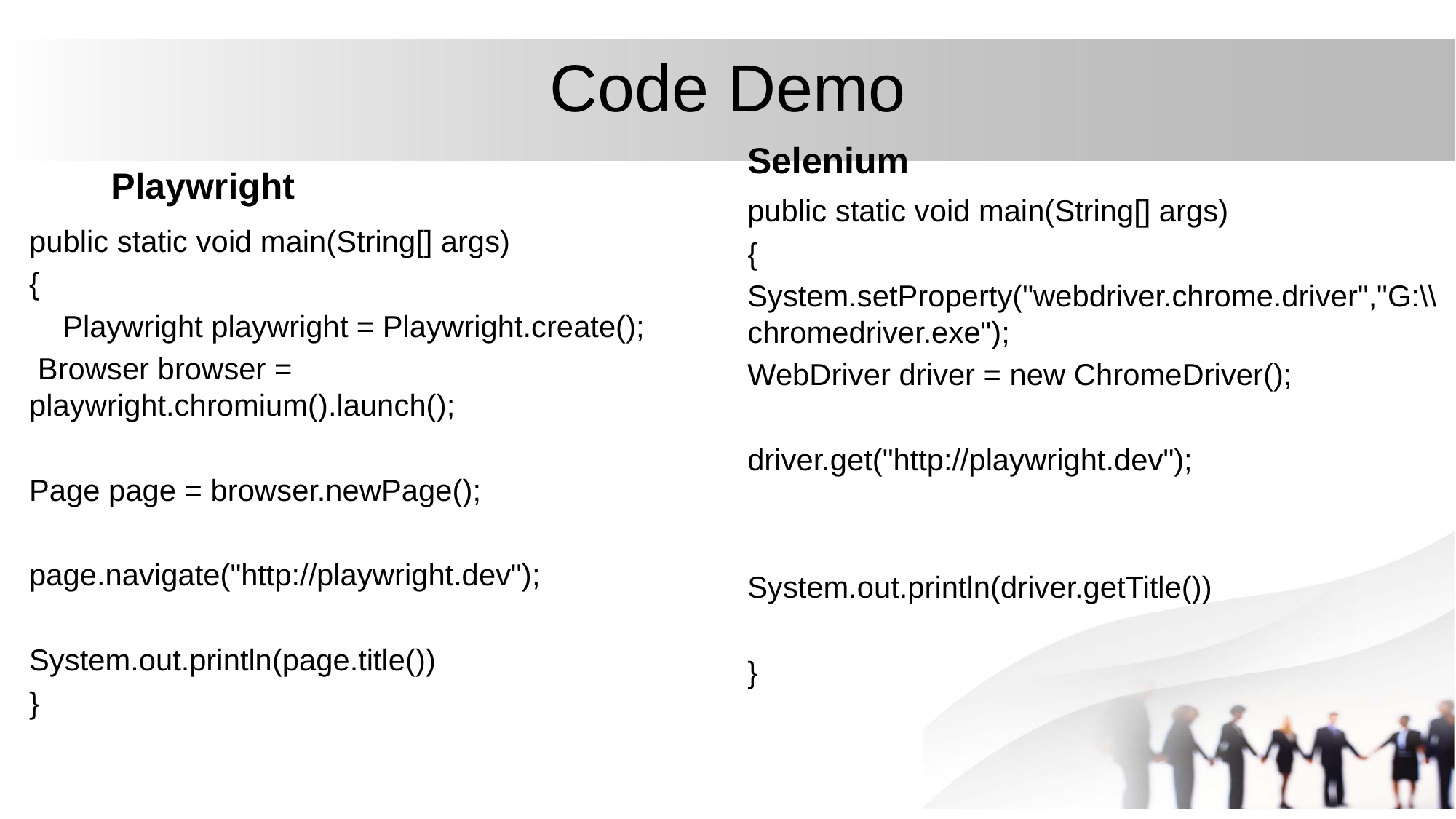

# Code Demo
Selenium
public static void main(String[] args)
{
System.setProperty("webdriver.chrome.driver","G:\\chromedriver.exe");
WebDriver driver = new ChromeDriver();

driver.get("http://playwright.dev");

System.out.println(driver.getTitle())

}

}

Playwright
public static void main(String[] args)
{
    Playwright playwright = Playwright.create();
 Browser browser = playwright.chromium().launch();

Page page = browser.newPage();

page.navigate("http://playwright.dev");

System.out.println(page.title())
}

12